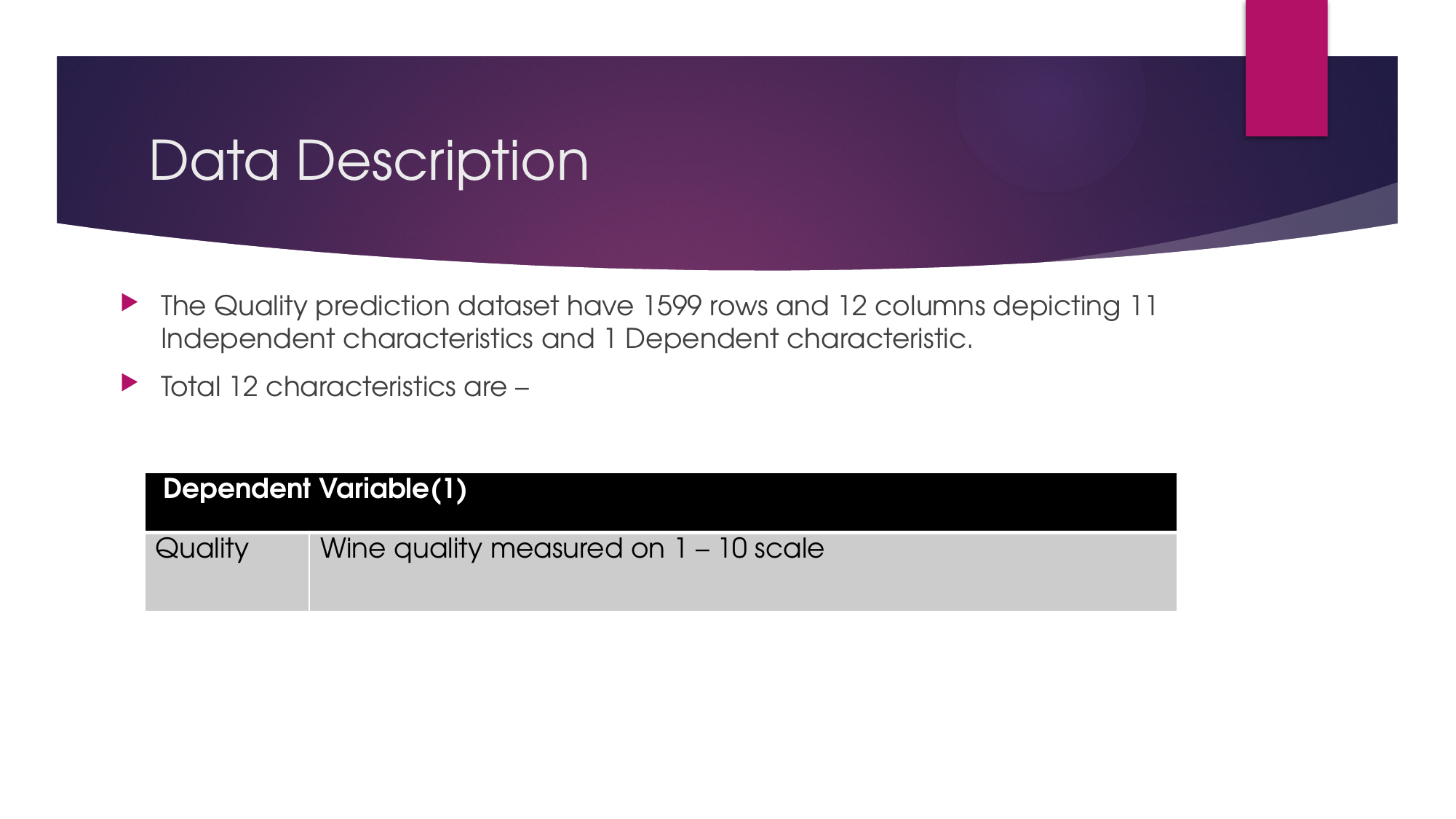

# Data Description
The Quality prediction dataset have 1599 rows and 12 columns depicting 11 Independent characteristics and 1 Dependent characteristic.
Total 12 characteristics are –

| Dependent Variable(1) |  |
| --- | --- |
| Quality | Wine quality measured on 1 – 10 scale |